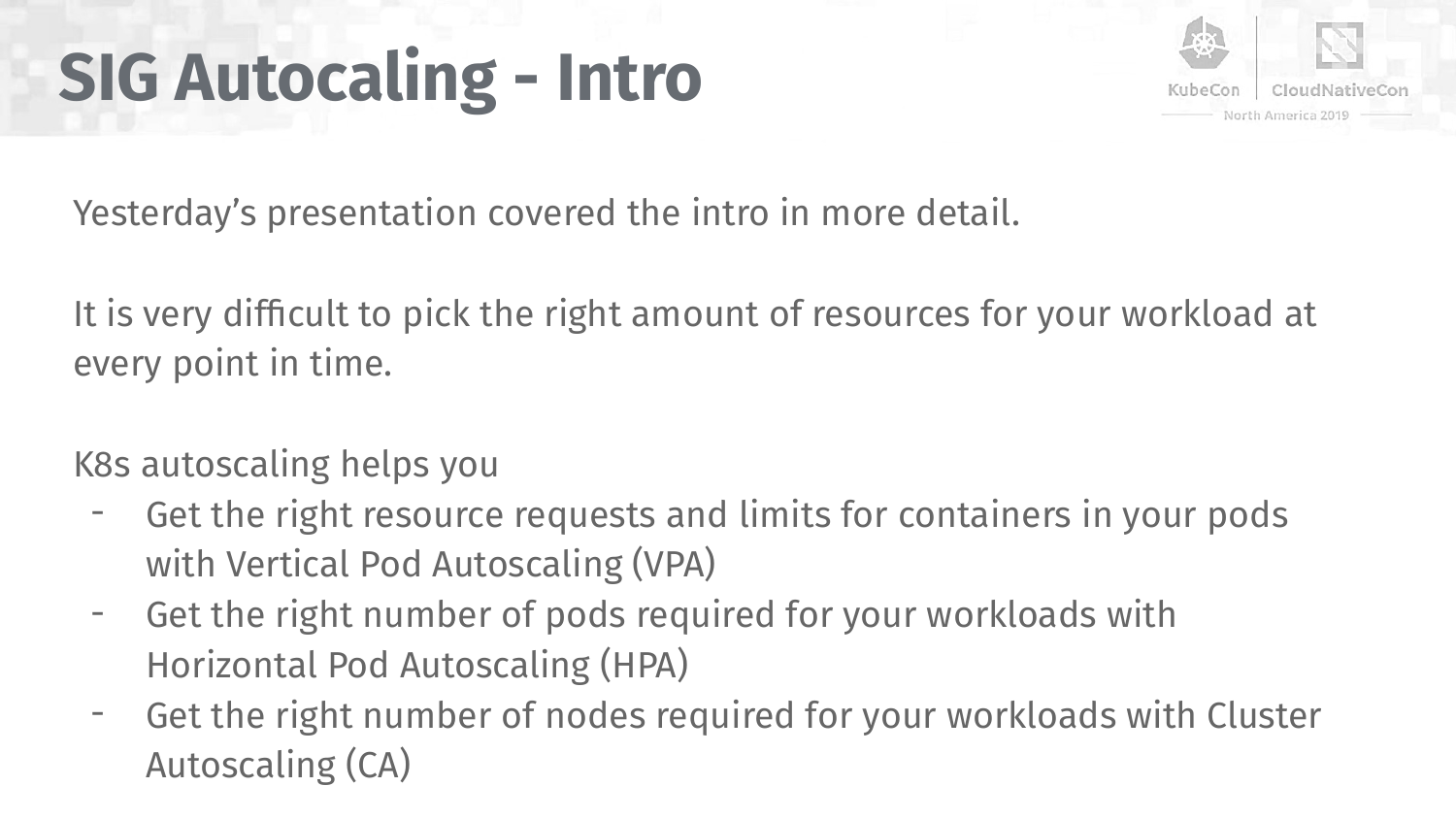

SIG Autocaling - Intro
Yesterday’s presentation covered the intro in more detail.

It is very difficult to pick the right amount of resources for your workload at every point in time.

K8s autoscaling helps you
Get the right resource requests and limits for containers in your pods with Vertical Pod Autoscaling (VPA)
Get the right number of pods required for your workloads with Horizontal Pod Autoscaling (HPA)
Get the right number of nodes required for your workloads with Cluster Autoscaling (CA)